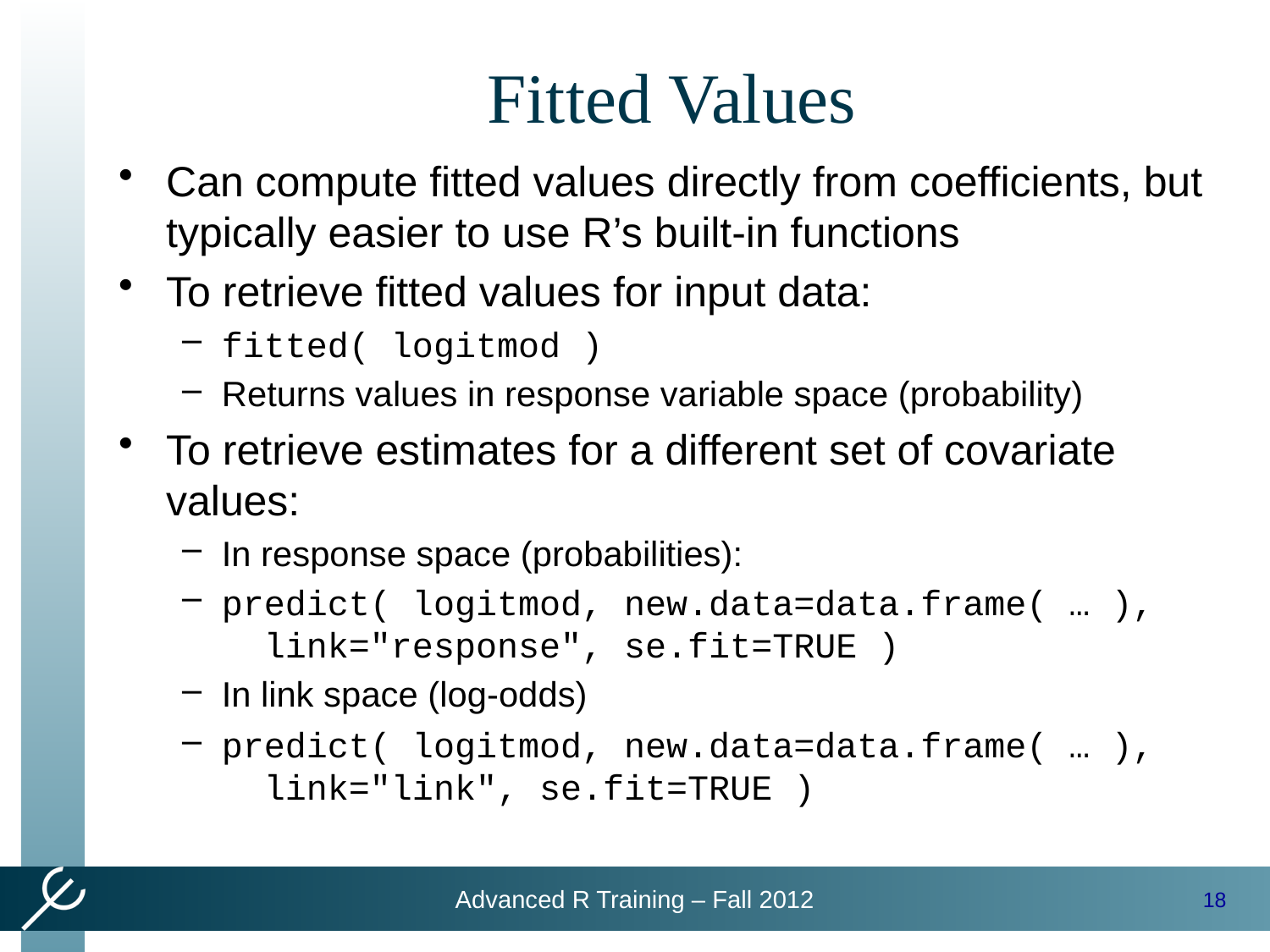

# Fitted Values
Can compute fitted values directly from coefficients, but typically easier to use R’s built-in functions
To retrieve fitted values for input data:
fitted( logitmod )
Returns values in response variable space (probability)
To retrieve estimates for a different set of covariate values:
In response space (probabilities):
predict( logitmod, new.data=data.frame( … ),
  link="response", se.fit=TRUE )
In link space (log-odds)
predict( logitmod, new.data=data.frame( … ),
  link="link", se.fit=TRUE )